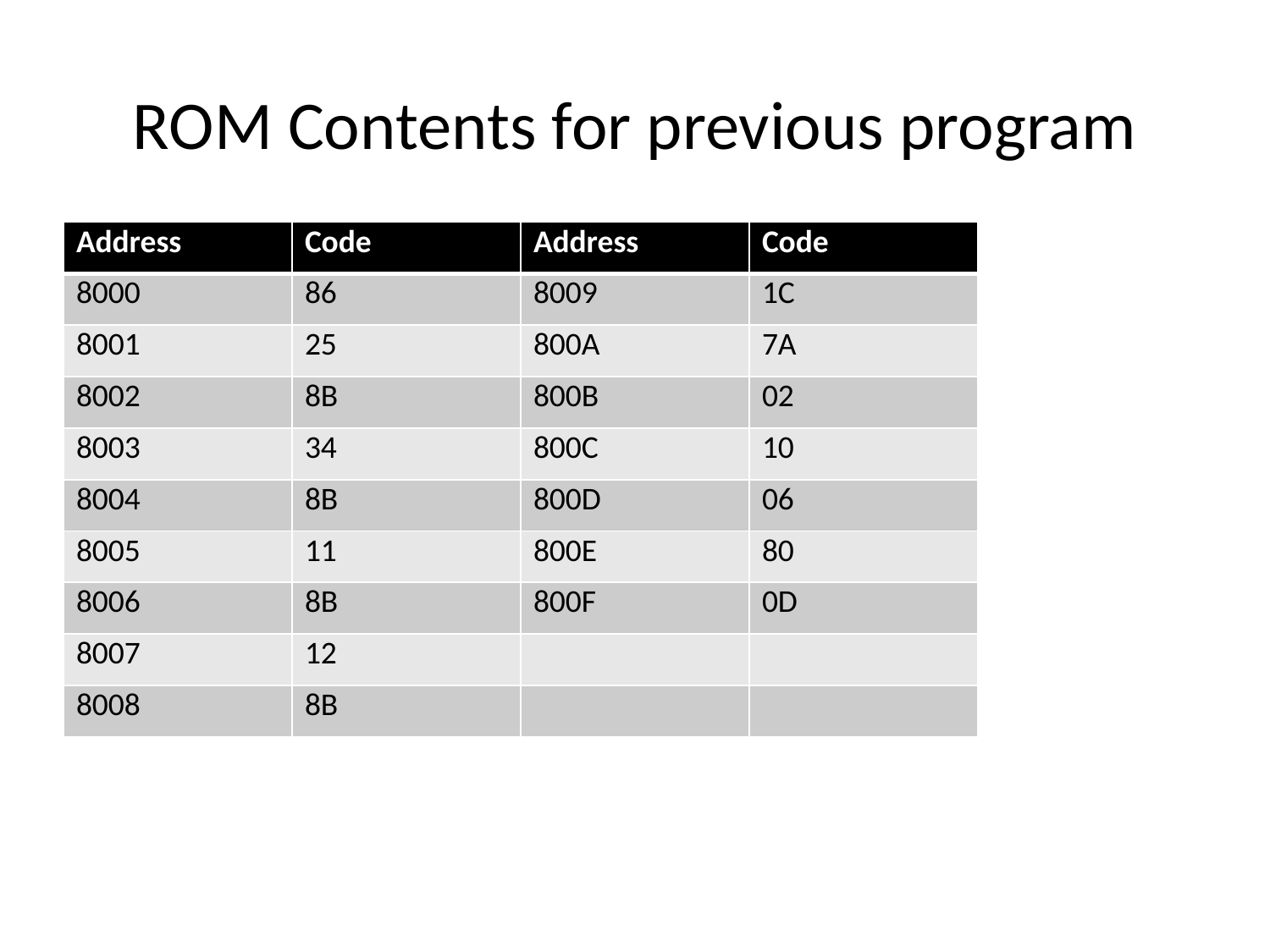

# ROM Contents for previous program
| Address | Code | Address | Code |
| --- | --- | --- | --- |
| 8000 | 86 | 8009 | 1C |
| 8001 | 25 | 800A | 7A |
| 8002 | 8B | 800B | 02 |
| 8003 | 34 | 800C | 10 |
| 8004 | 8B | 800D | 06 |
| 8005 | 11 | 800E | 80 |
| 8006 | 8B | 800F | 0D |
| 8007 | 12 |  |  |
| 8008 | 8B |  |  |